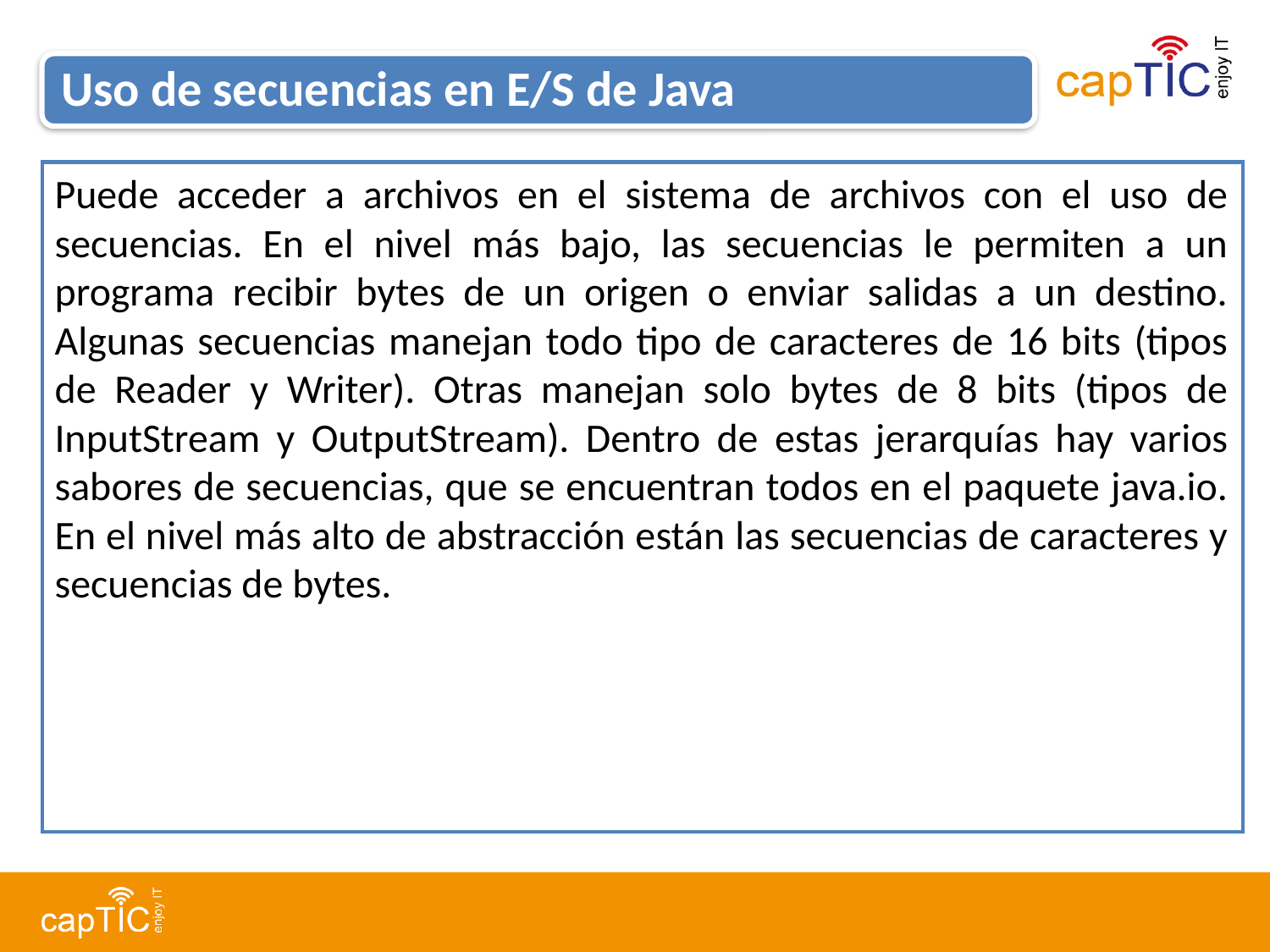

Uso de secuencias en E/S de Java
Puede acceder a archivos en el sistema de archivos con el uso de secuencias. En el nivel más bajo, las secuencias le permiten a un programa recibir bytes de un origen o enviar salidas a un destino. Algunas secuencias manejan todo tipo de caracteres de 16 bits (tipos de Reader y Writer). Otras manejan solo bytes de 8 bits (tipos de InputStream y OutputStream). Dentro de estas jerarquías hay varios sabores de secuencias, que se encuentran todos en el paquete java.io. En el nivel más alto de abstracción están las secuencias de caracteres y secuencias de bytes.